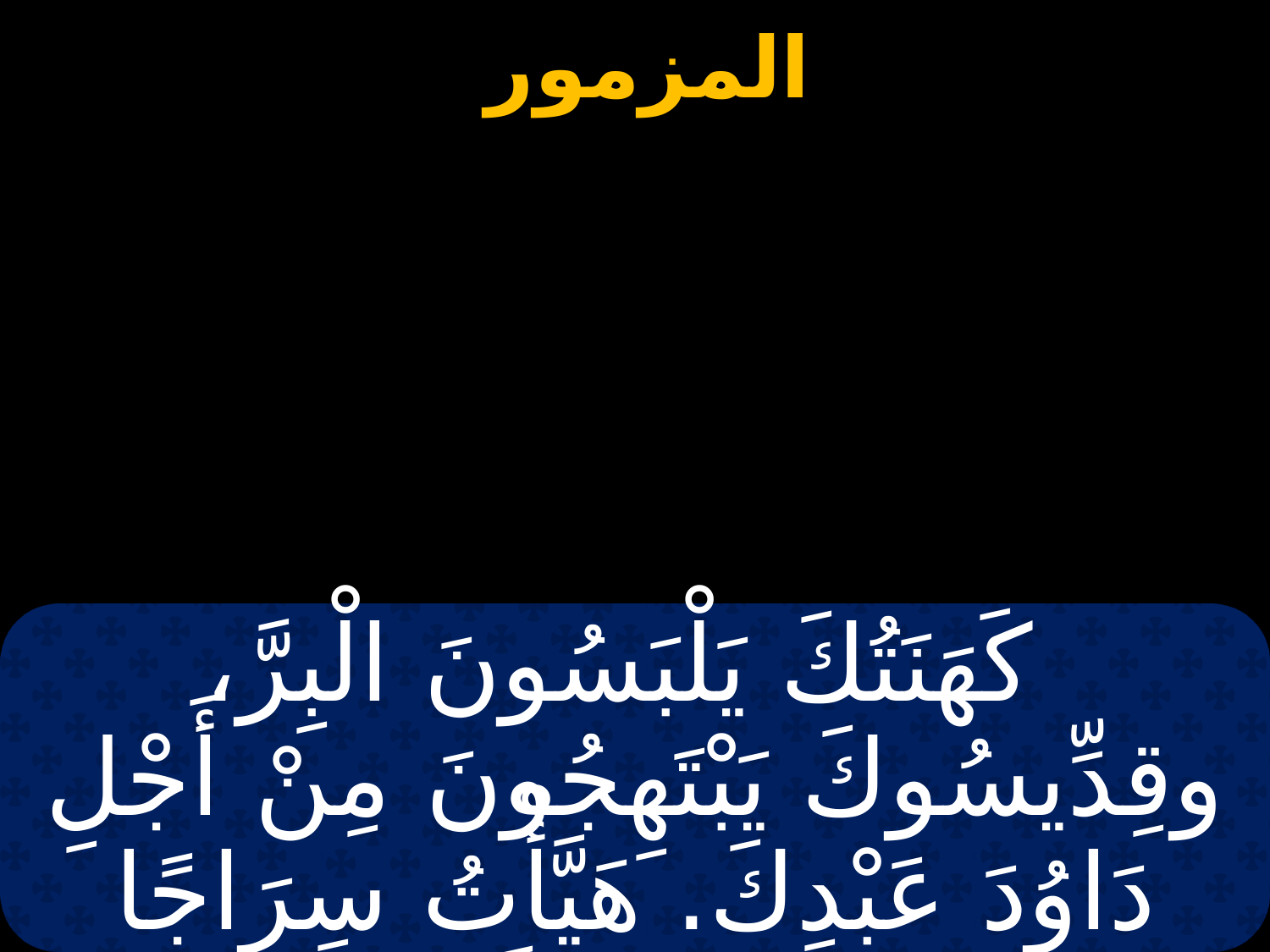

كَهَنَتُكَ يَلْبَسُونَ الْبِرَّ، وقِدِّيسُوكَ يَبْتَهِجُونَ مِنْ أَجْلِ دَاوُدَ عَبْدِكَ. هَيَّأْتُ سِرَاجًا لِمَسِيحِي، وَعَلَيْهِ يُزْهِرُ قُدْسِي.